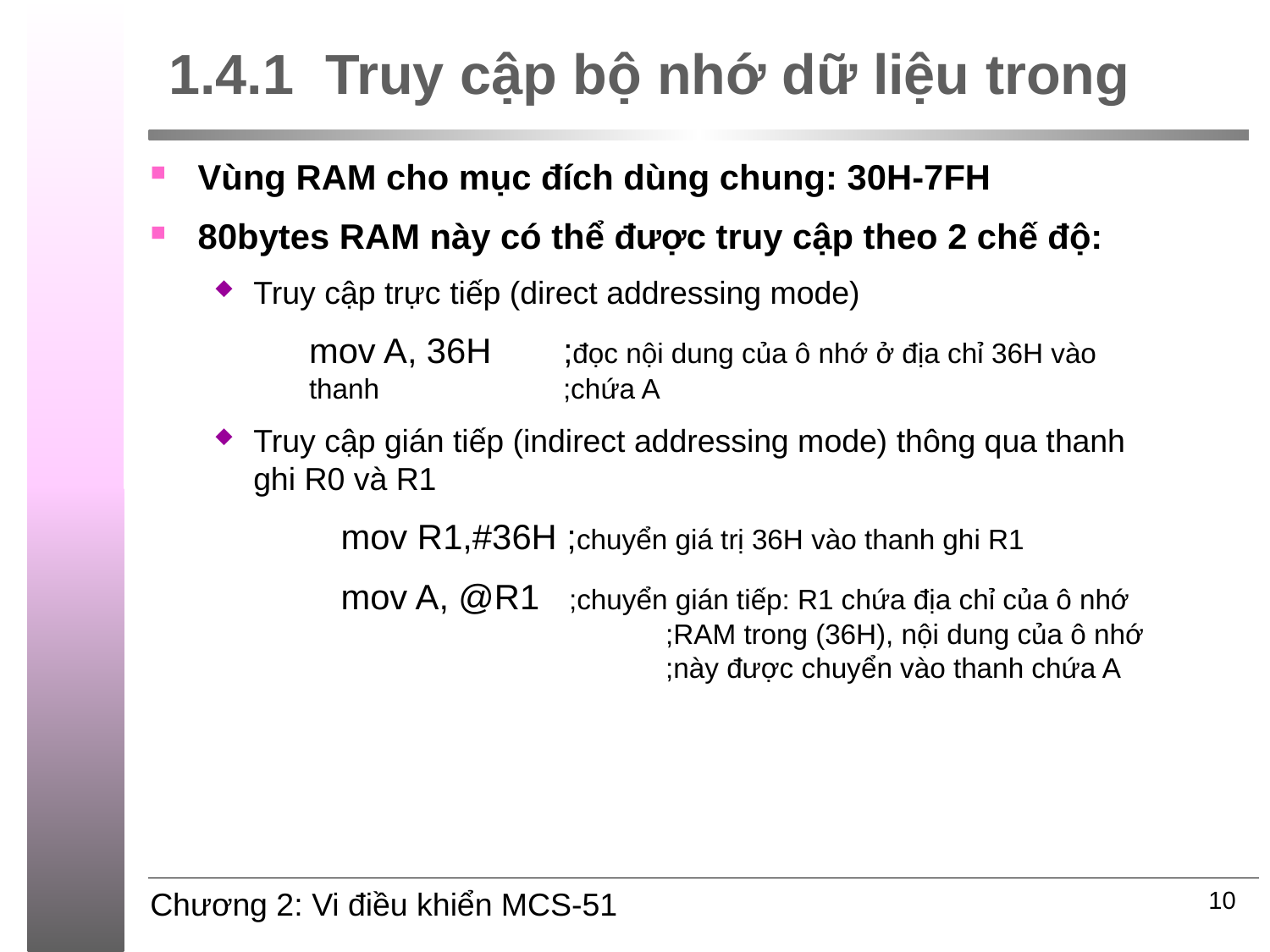

# 1.4.1  Truy cập bộ nhớ dữ liệu trong
Vùng RAM cho mục đích dùng chung: 30H-7FH
80bytes RAM này có thể được truy cập theo 2 chế độ:
Truy cập trực tiếp (direct addressing mode)
	mov A, 36H	;đọc nội dung của ô nhớ ở địa chỉ 36H vào thanh 		;chứa A
Truy cập gián tiếp (indirect addressing mode) thông qua thanh ghi R0 và R1
mov R1,#36H ;chuyển giá trị 36H vào thanh ghi R1
mov A, @R1   ;chuyển gián tiếp: R1 chứa địa chỉ của ô nhớ 		     ;RAM trong (36H), nội dung của ô nhớ 		     ;này được chuyển vào thanh chứa A

10